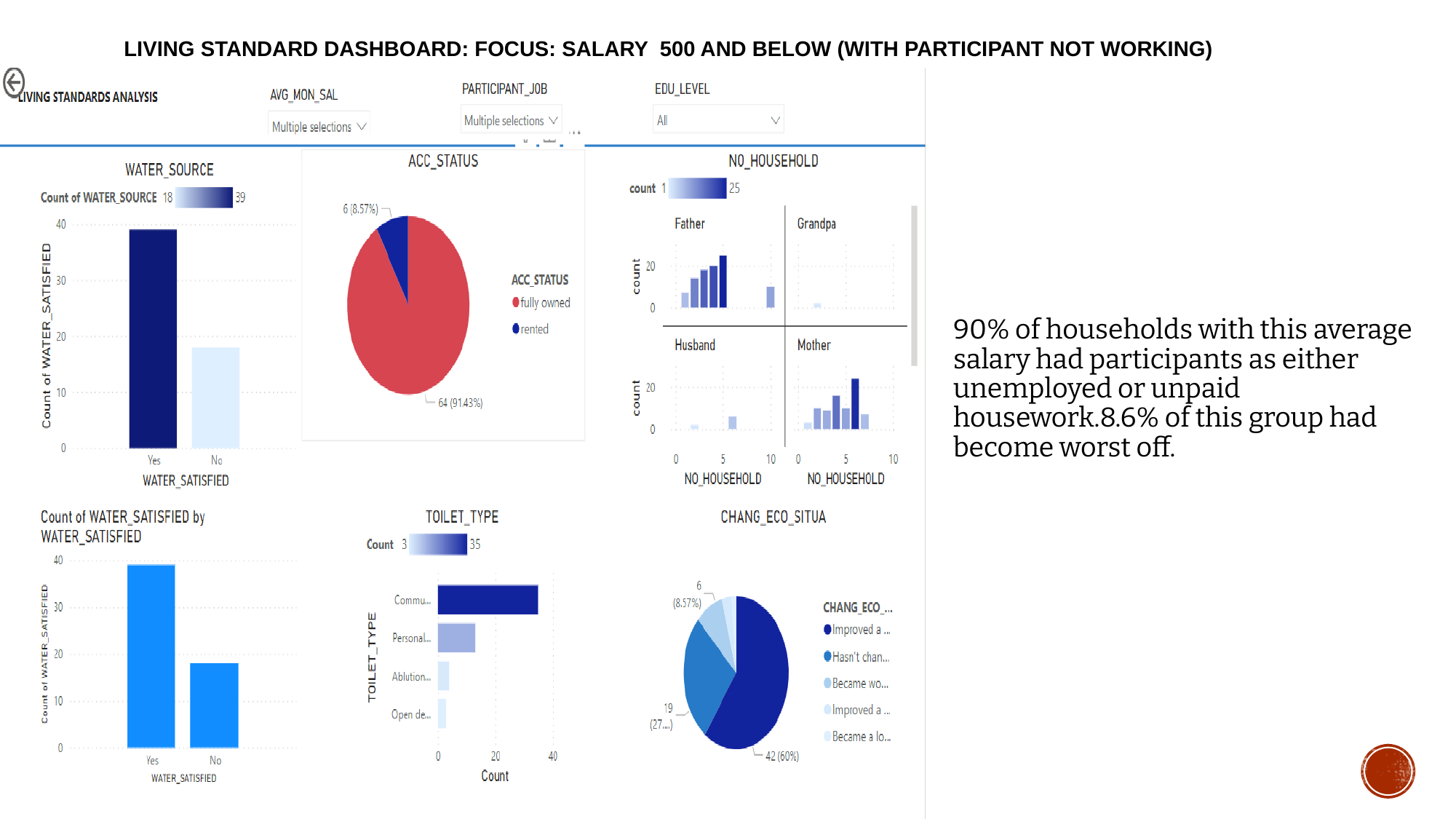

# LIVING STANDARD DASHBOARD: Focus: Salary  500 and below (with participant not working)

90% of households with this average salary had participants as either unemployed or unpaid housework.8.6% of this group had become worst off.